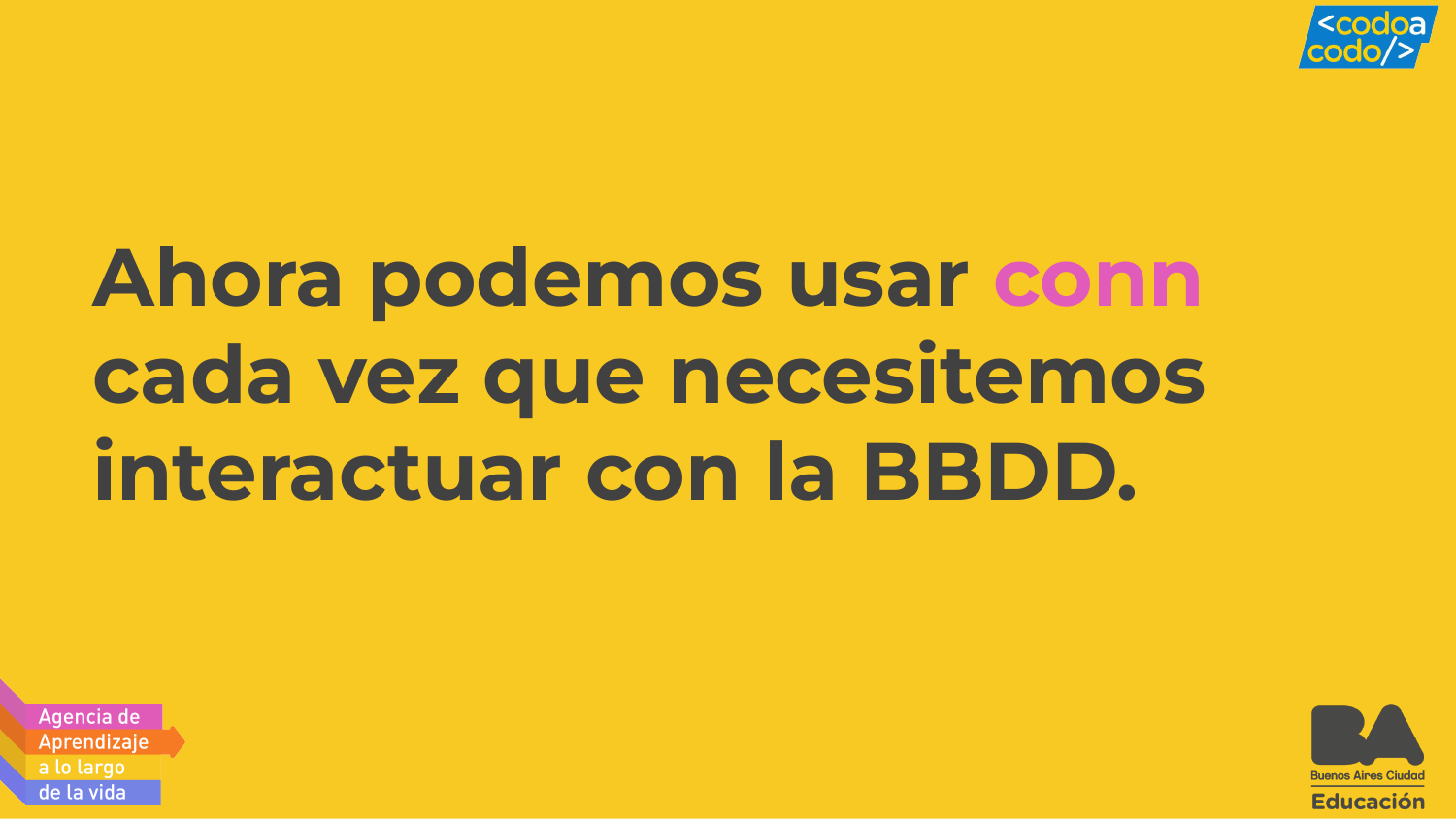

# Ahora podemos usar conn cada vez que necesitemos interactuar con la BBDD.